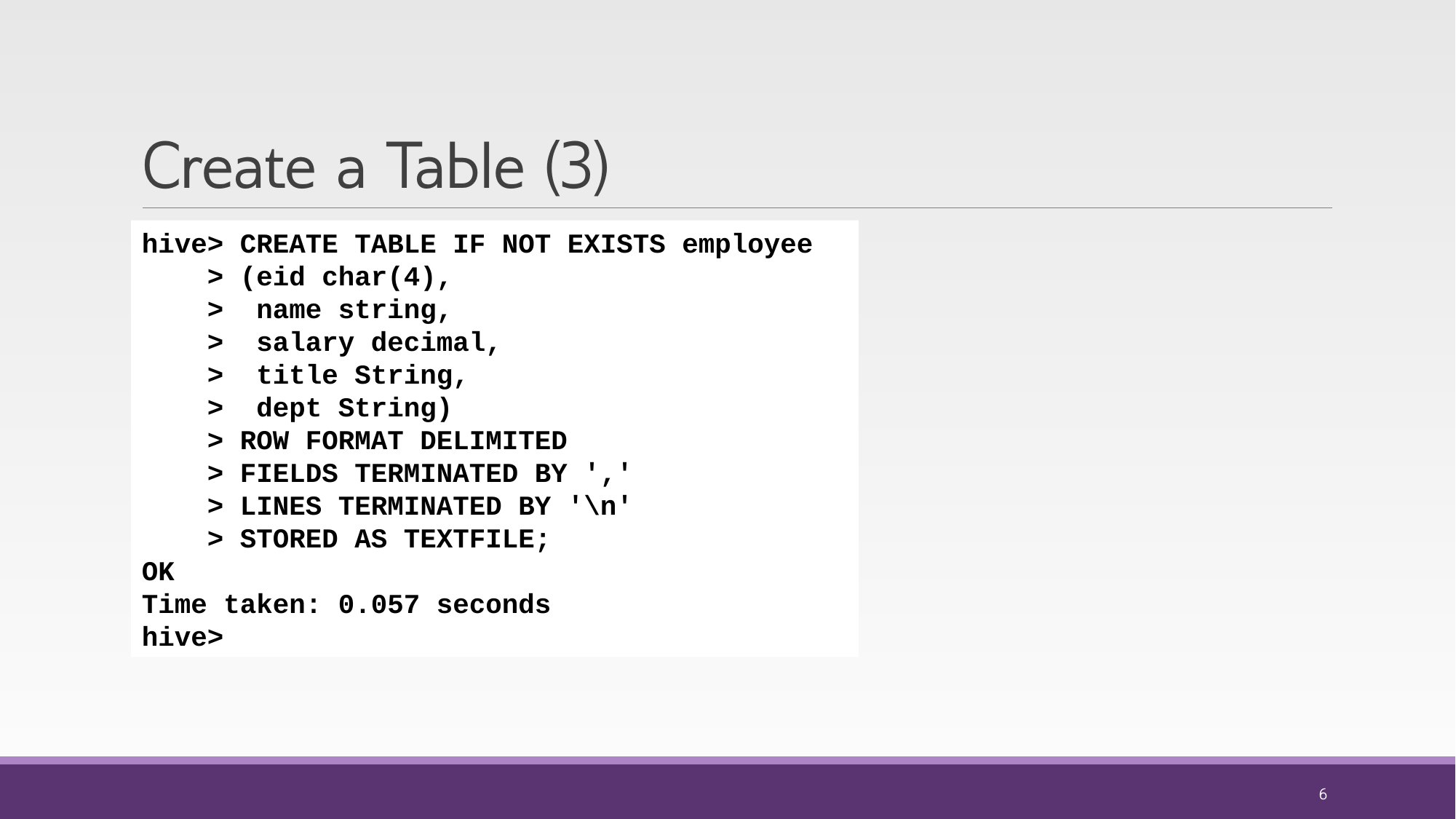

# Create a Table (3)

hive> CREATE TABLE IF NOT EXISTS employee
    > (eid char(4),
    >  name string,
    >  salary decimal,
    >  title String,
    >  dept String)
    > ROW FORMAT DELIMITED
    > FIELDS TERMINATED BY ','
    > LINES TERMINATED BY '\n'
    > STORED AS TEXTFILE;
OK
Time taken: 0.057 seconds
hive>
6